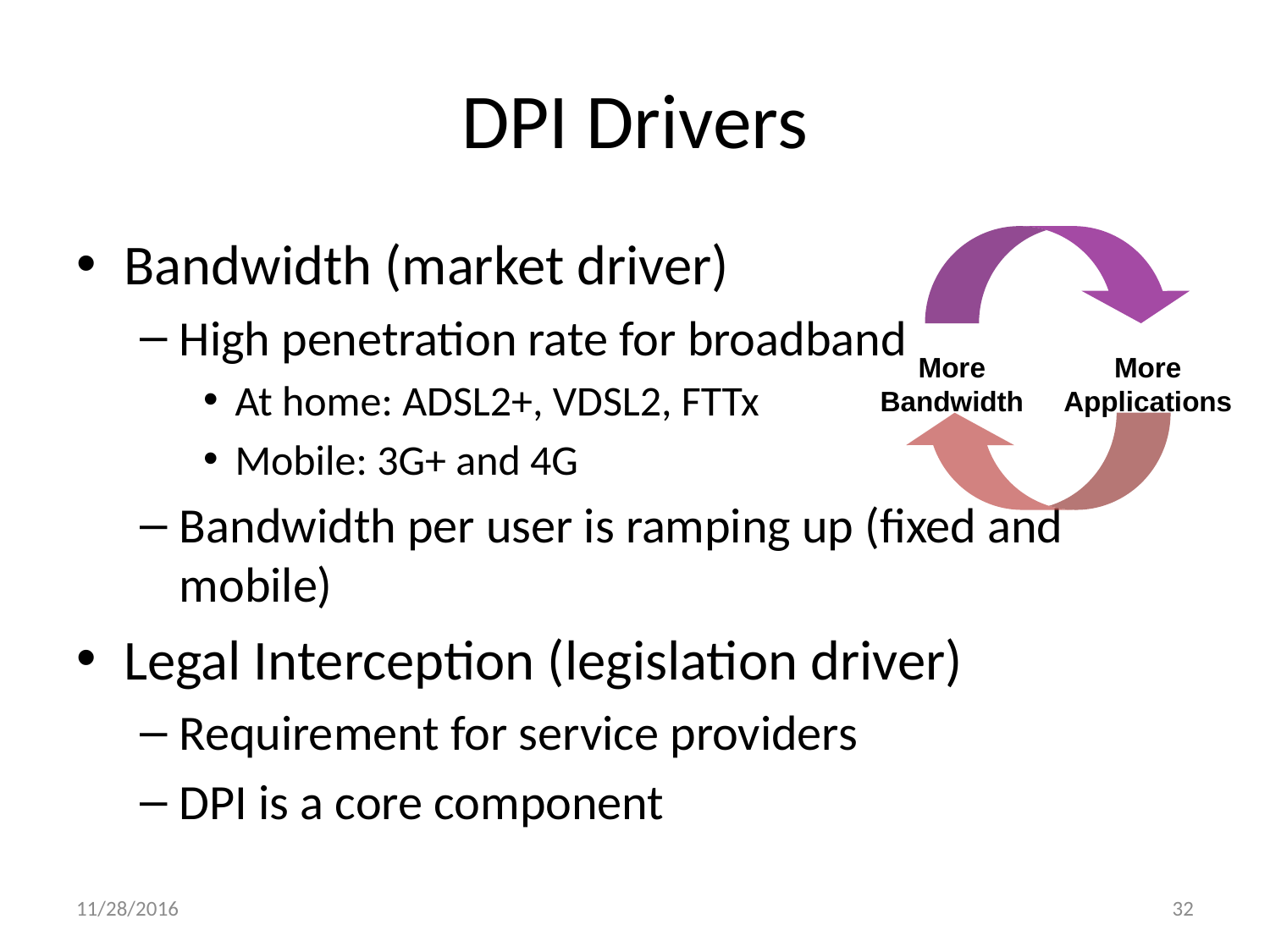

# DPI Drivers
Bandwidth (market driver)
High penetration rate for broadband
At home: ADSL2+, VDSL2, FTTx
Mobile: 3G+ and 4G
Bandwidth per user is ramping up (fixed and mobile)
Legal Interception (legislation driver)
Requirement for service providers
DPI is a core component

More Bandwidth
More Applications

11/28/2016
32